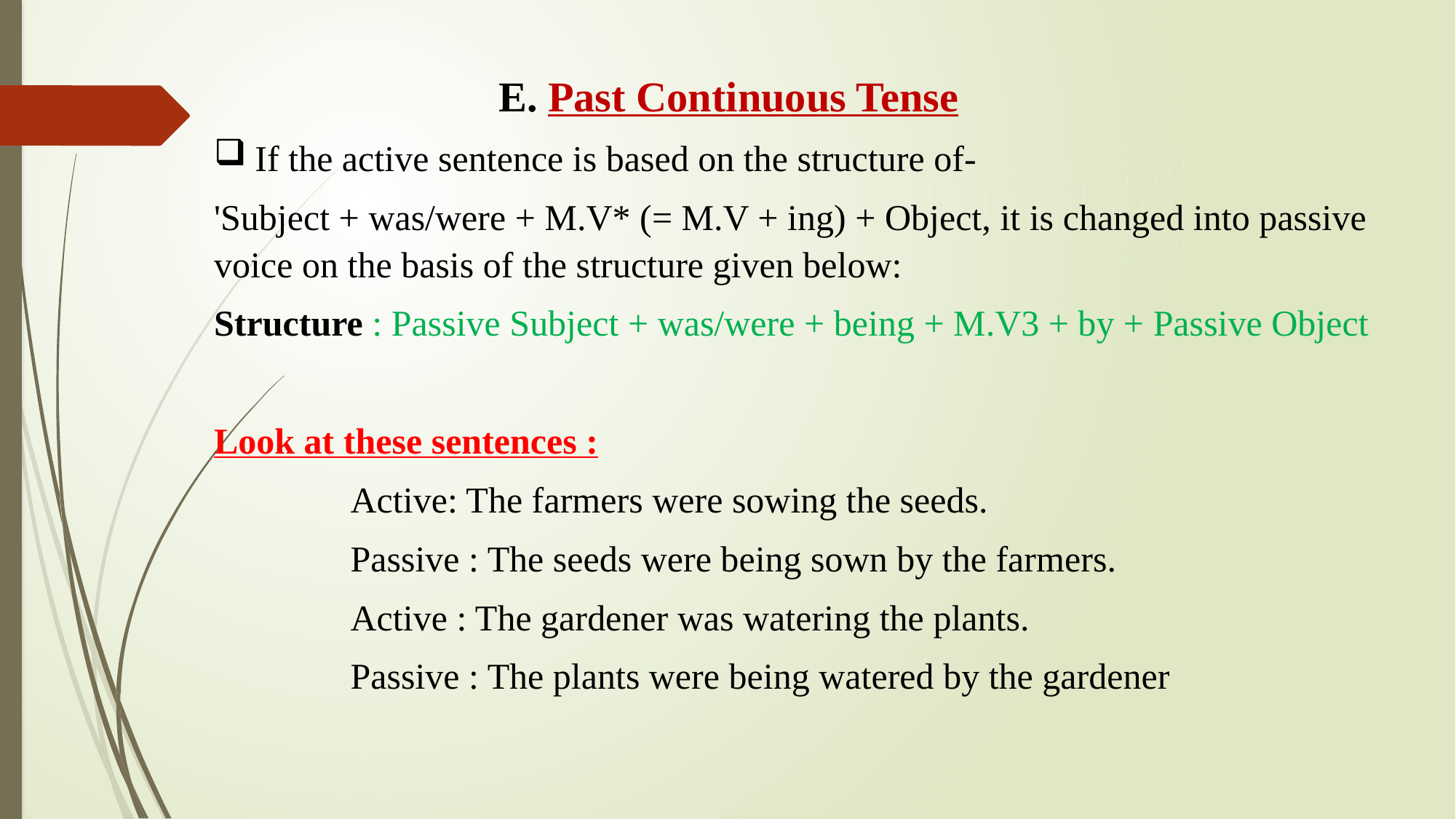

E. Past Continuous Tense
If the active sentence is based on the structure of-
'Subject + was/were + M.V* (= M.V + ing) + Object, it is changed into passive voice on the basis of the structure given below:
Structure : Passive Subject + was/were + being + M.V3 + by + Passive Object

Look at these sentences :
               Active: The farmers were sowing the seeds.
               Passive : The seeds were being sown by the farmers.
               Active : The gardener was watering the plants.
               Passive : The plants were being watered by the gardener